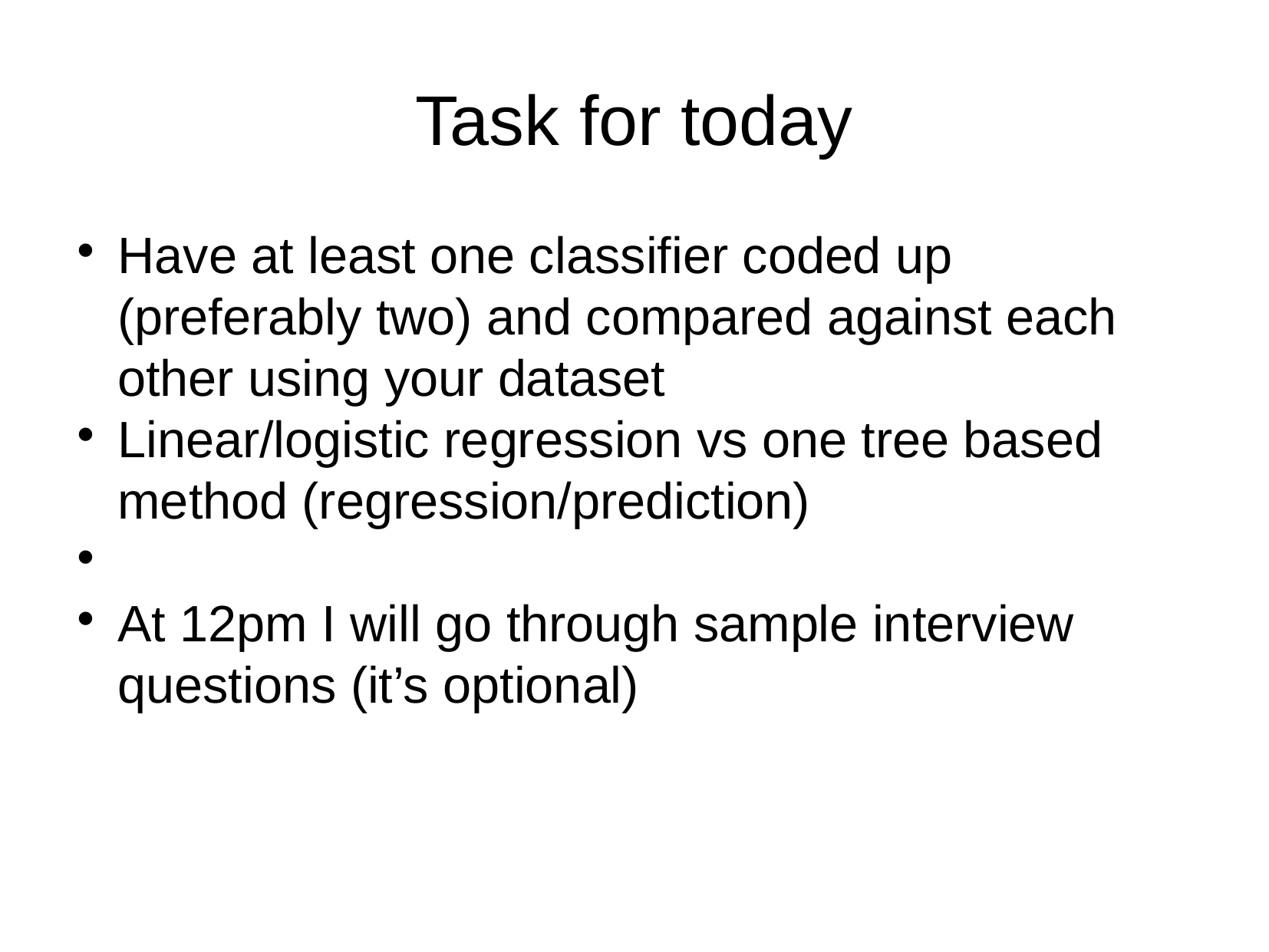

Task for today
Have at least one classifier coded up (preferably two) and compared against each other using your dataset
Linear/logistic regression vs one tree based method (regression/prediction)

At 12pm I will go through sample interview questions (it’s optional)